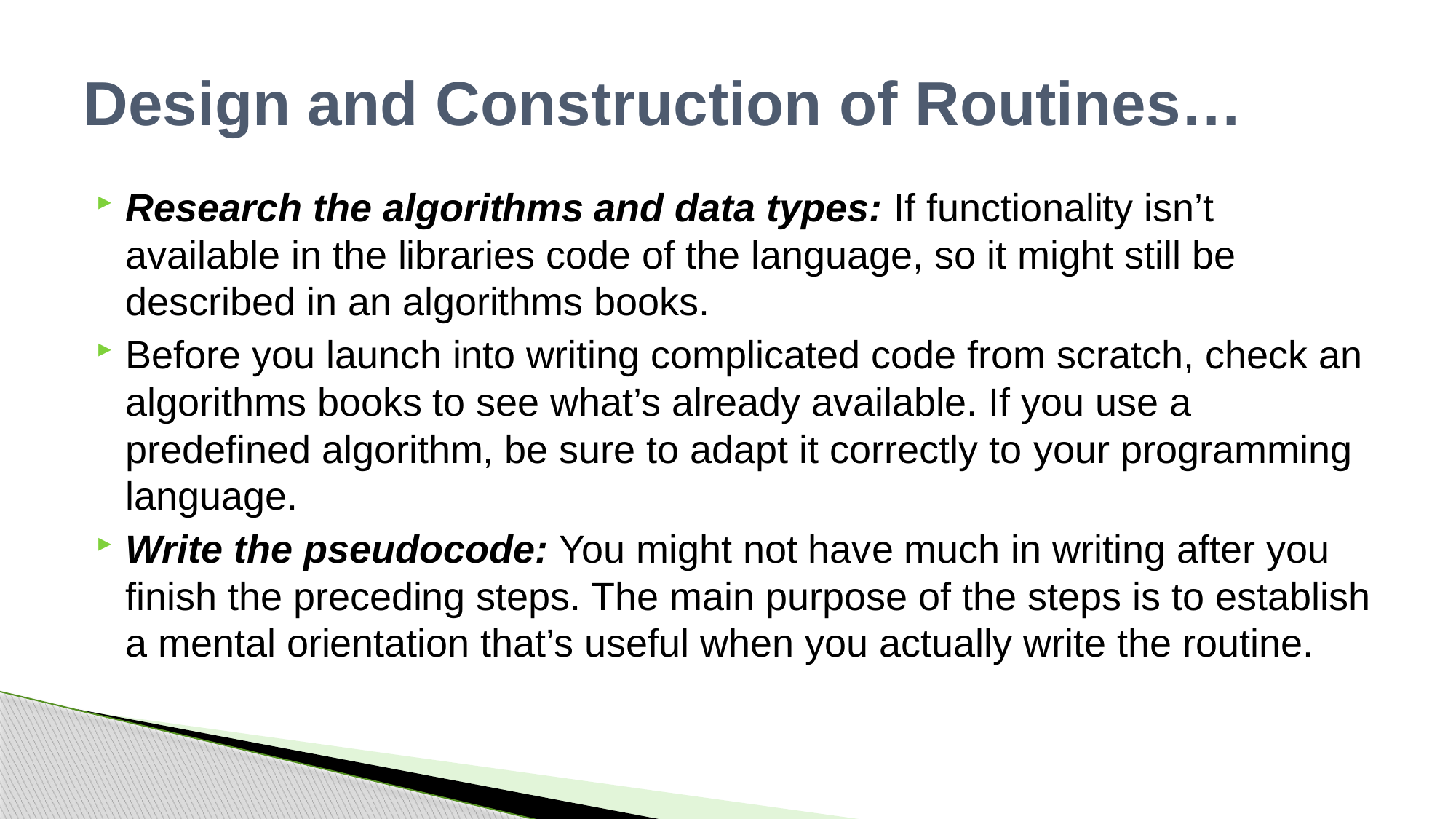

# Design and Construction of Routines…
Research the algorithms and data types: If functionality isn’t available in the libraries code of the language, so it might still be described in an algorithms books.
Before you launch into writing complicated code from scratch, check an algorithms books to see what’s already available. If you use a predefined algorithm, be sure to adapt it correctly to your programming language.
Write the pseudocode: You might not have much in writing after you finish the preceding steps. The main purpose of the steps is to establish a mental orientation that’s useful when you actually write the routine.